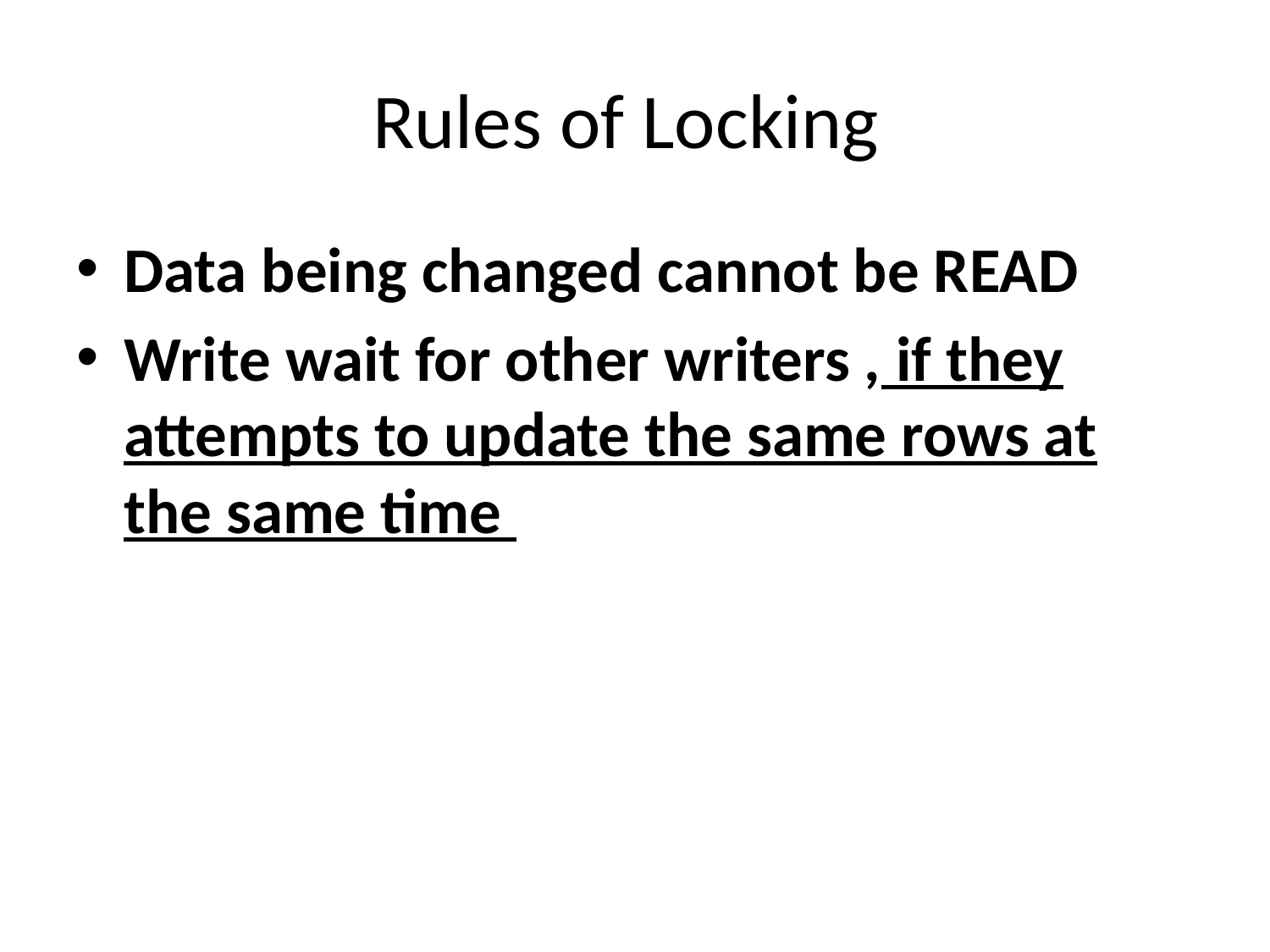

# Rules of Locking
Data being changed cannot be READ
Write wait for other writers , if they attempts to update the same rows at the same time